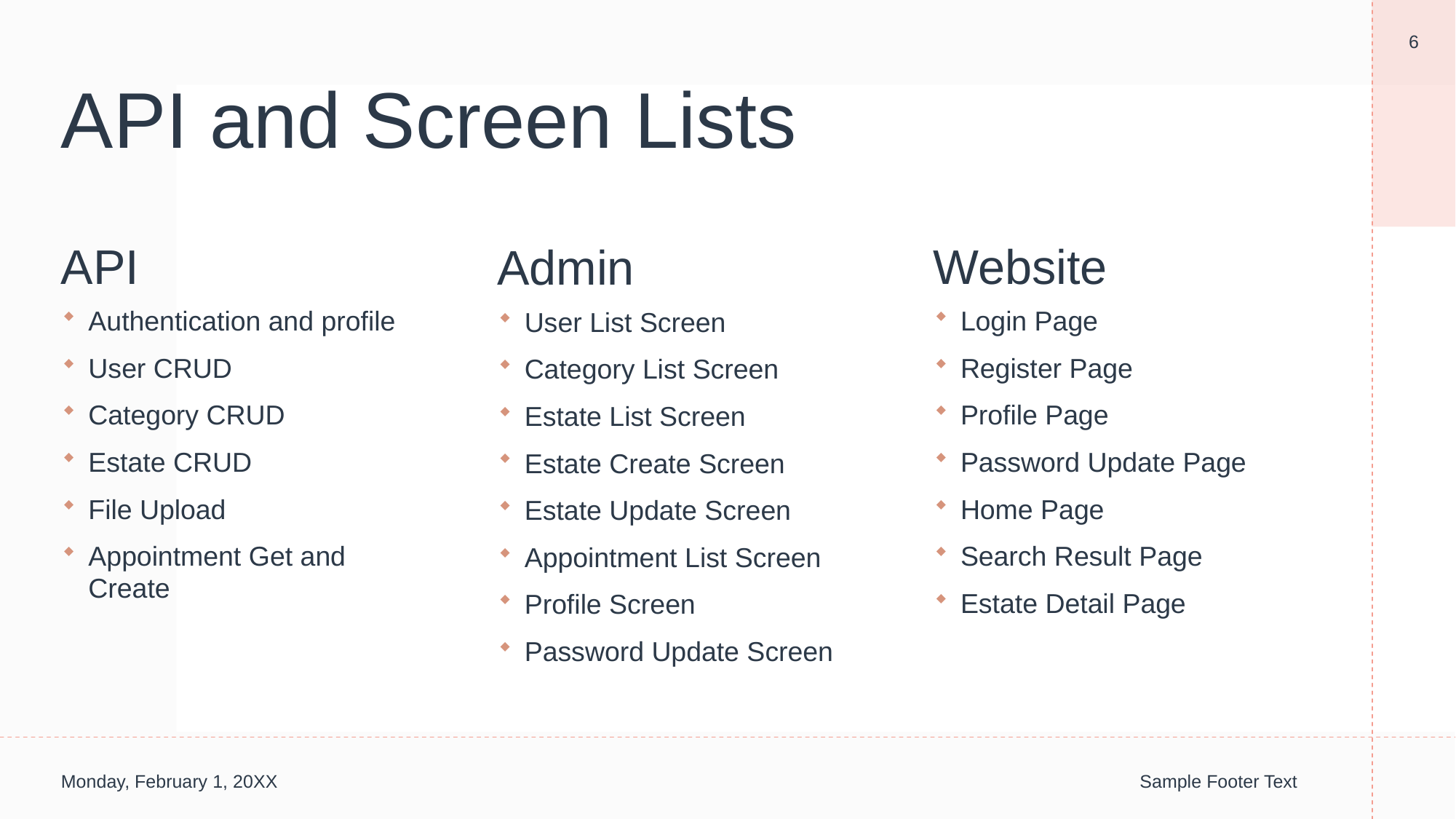

6
# API and Screen Lists
API
Website
Admin
Authentication and profile
User CRUD
Category CRUD
Estate CRUD
File Upload
Appointment Get and Create

Login Page
Register Page
Profile Page
Password Update Page
Home Page
Search Result Page
Estate Detail Page
User List Screen
Category List Screen
Estate List Screen
Estate Create Screen
Estate Update Screen
Appointment List Screen
Profile Screen
Password Update Screen
Monday, February 1, 20XX
Sample Footer Text